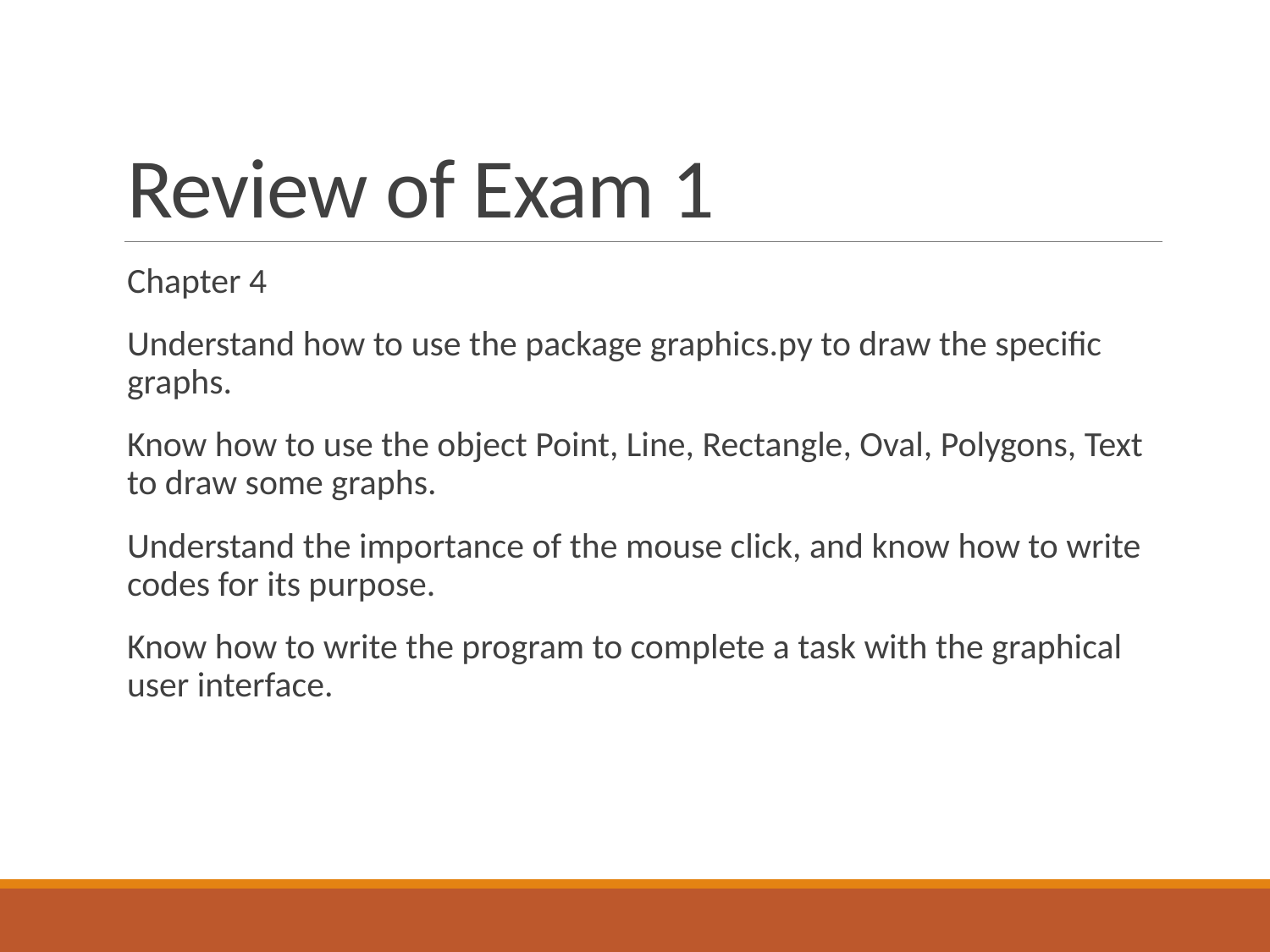

# Review of Exam 1
Chapter 4
Understand how to use the package graphics.py to draw the specific graphs.
Know how to use the object Point, Line, Rectangle, Oval, Polygons, Text to draw some graphs.
Understand the importance of the mouse click, and know how to write codes for its purpose.
Know how to write the program to complete a task with the graphical user interface.